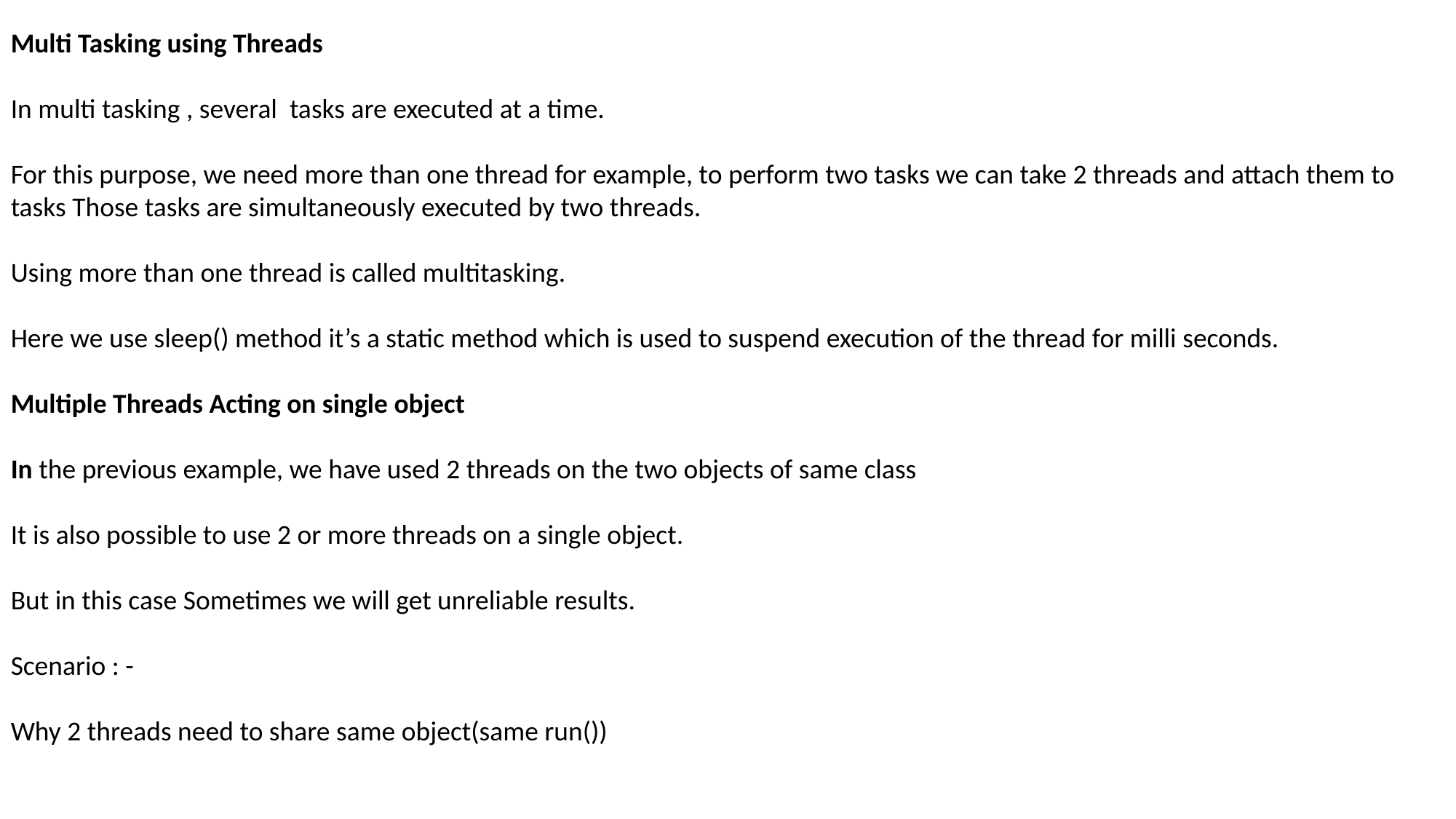

Multi Tasking using Threads

In multi tasking , several  tasks are executed at a time.

For this purpose, we need more than one thread for example, to perform two tasks we can take 2 threads and attach them to tasks Those tasks are simultaneously executed by two threads.

Using more than one thread is called multitasking.

Here we use sleep() method it’s a static method which is used to suspend execution of the thread for milli seconds.

Multiple Threads Acting on single object

In the previous example, we have used 2 threads on the two objects of same class

It is also possible to use 2 or more threads on a single object.

But in this case Sometimes we will get unreliable results.

Scenario : -

Why 2 threads need to share same object(same run())